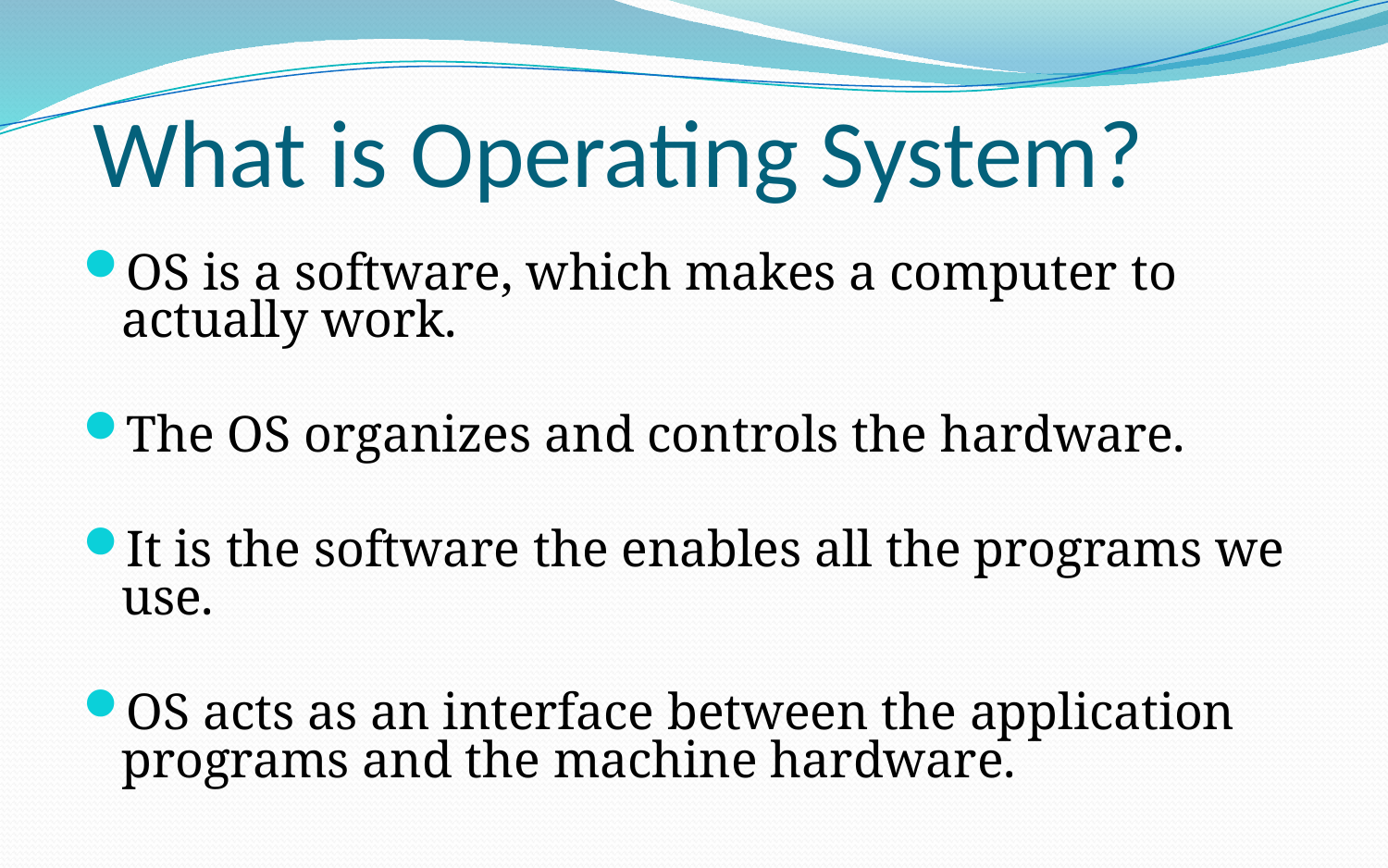

# What is Operating System?
OS is a software, which makes a computer to actually work.

The OS organizes and controls the hardware.

It is the software the enables all the programs we use.

OS acts as an interface between the application programs and the machine hardware.